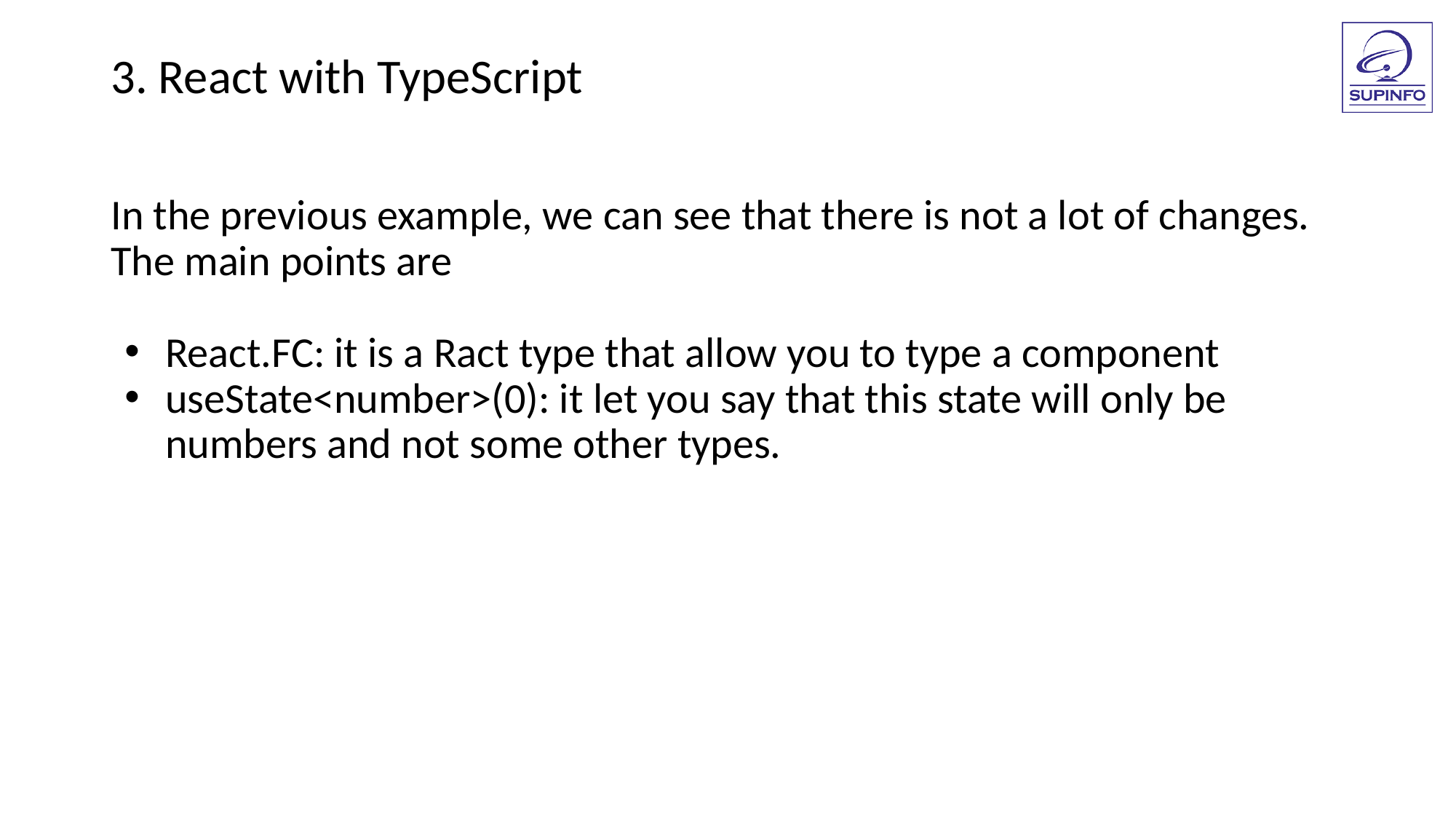

3. React with TypeScript
In the previous example, we can see that there is not a lot of changes. The main points are

React.FC: it is a Ract type that allow you to type a component
useState<number>(0): it let you say that this state will only be numbers and not some other types.